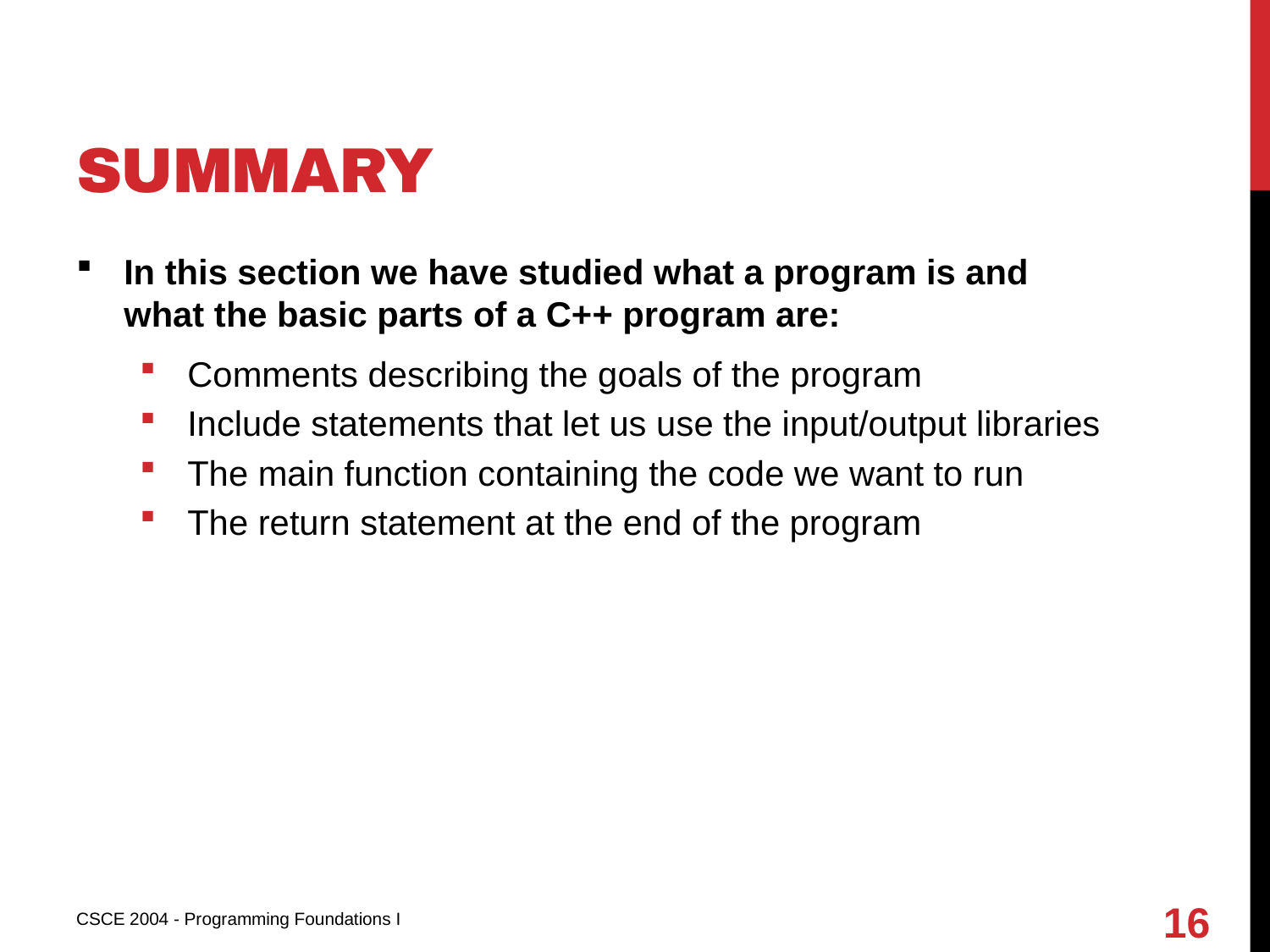

# Summary
In this section we have studied what a program is and what the basic parts of a C++ program are:
Comments describing the goals of the program
Include statements that let us use the input/output libraries
The main function containing the code we want to run
The return statement at the end of the program
16
CSCE 2004 - Programming Foundations I